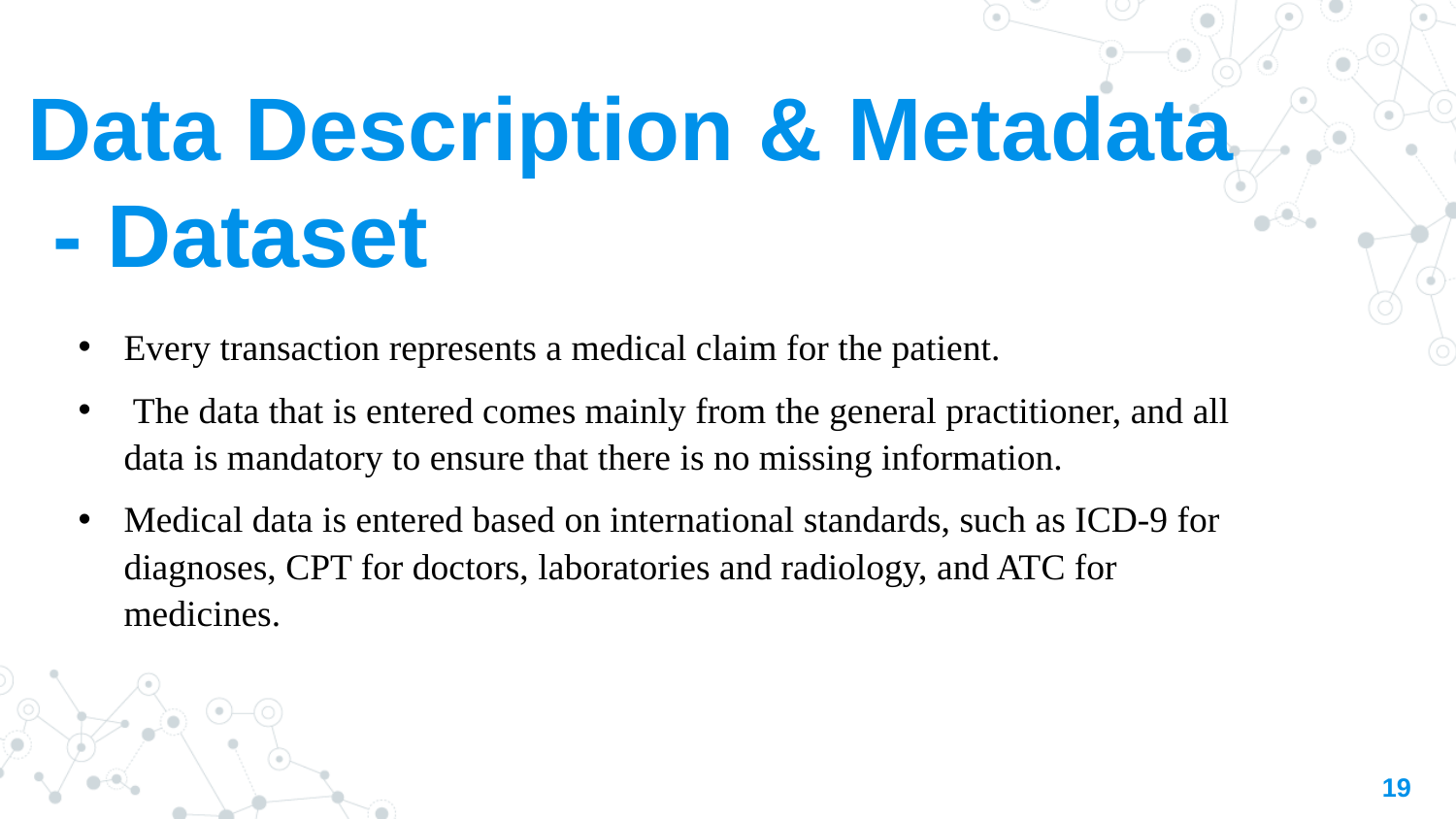

Data Description & Metadata
 - Dataset
Every transaction represents a medical claim for the patient.
 The data that is entered comes mainly from the general practitioner, and all data is mandatory to ensure that there is no missing information.
Medical data is entered based on international standards, such as ICD-9 for diagnoses, CPT for doctors, laboratories and radiology, and ATC for medicines.
19